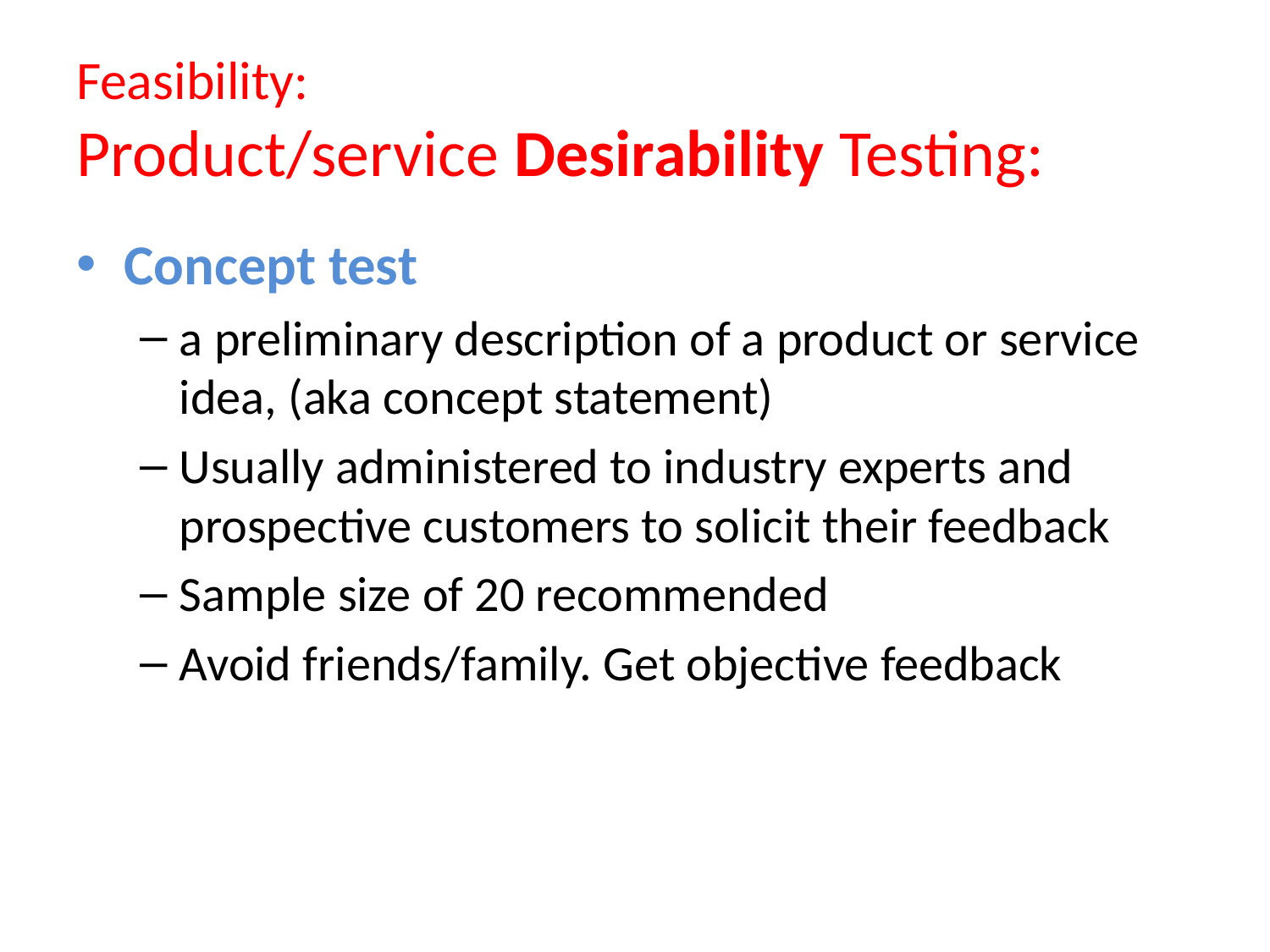

# Feasibility: Product/service Desirability Testing:
Concept test
a preliminary description of a product or service idea, (aka concept statement)
Usually administered to industry experts and prospective customers to solicit their feedback
Sample size of 20 recommended
Avoid friends/family. Get objective feedback